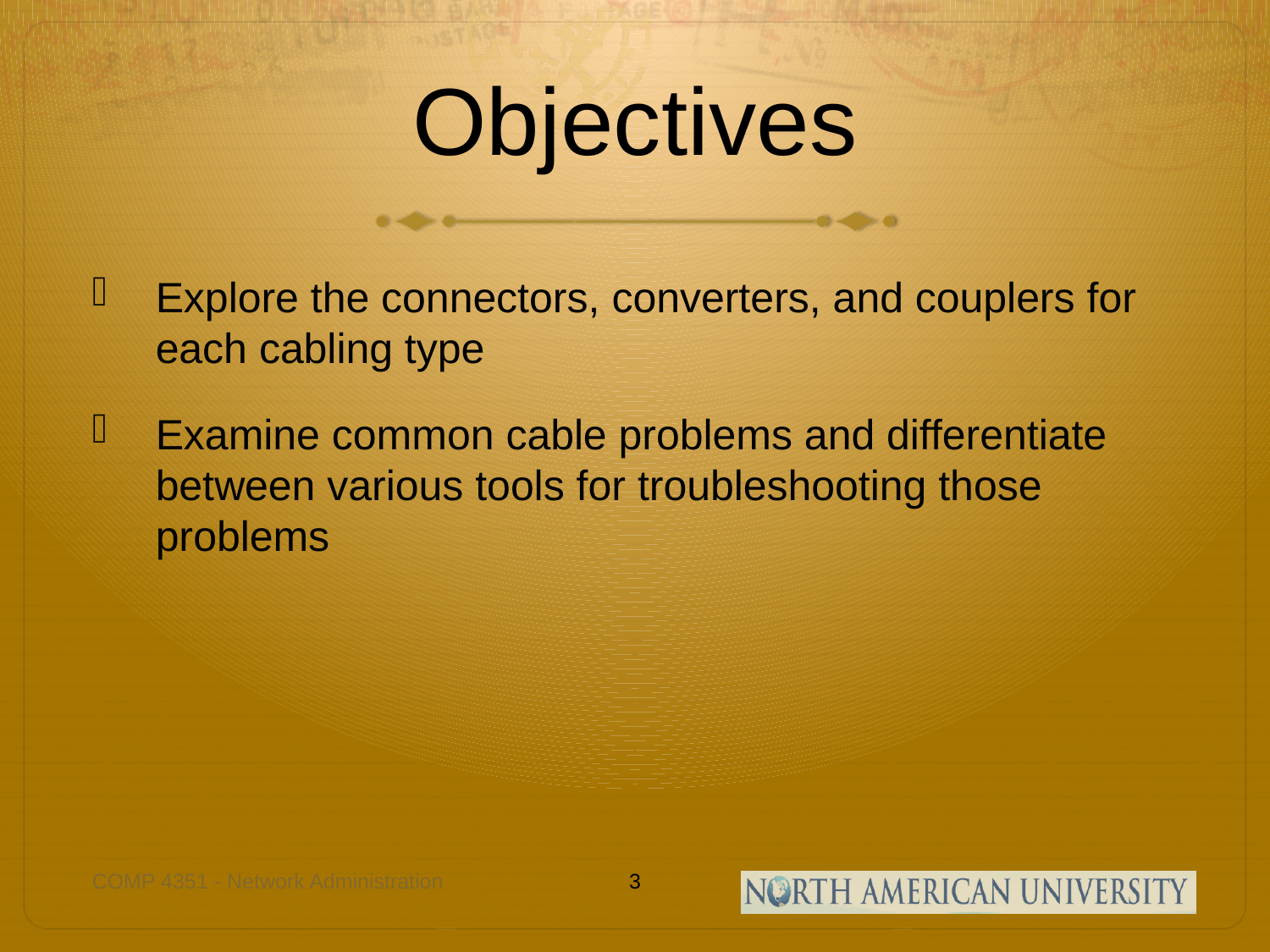

# Objectives
Explore the connectors, converters, and couplers for each cabling type
Examine common cable problems and differentiate between various tools for troubleshooting those problems
COMP 4351 - Network Administration
3